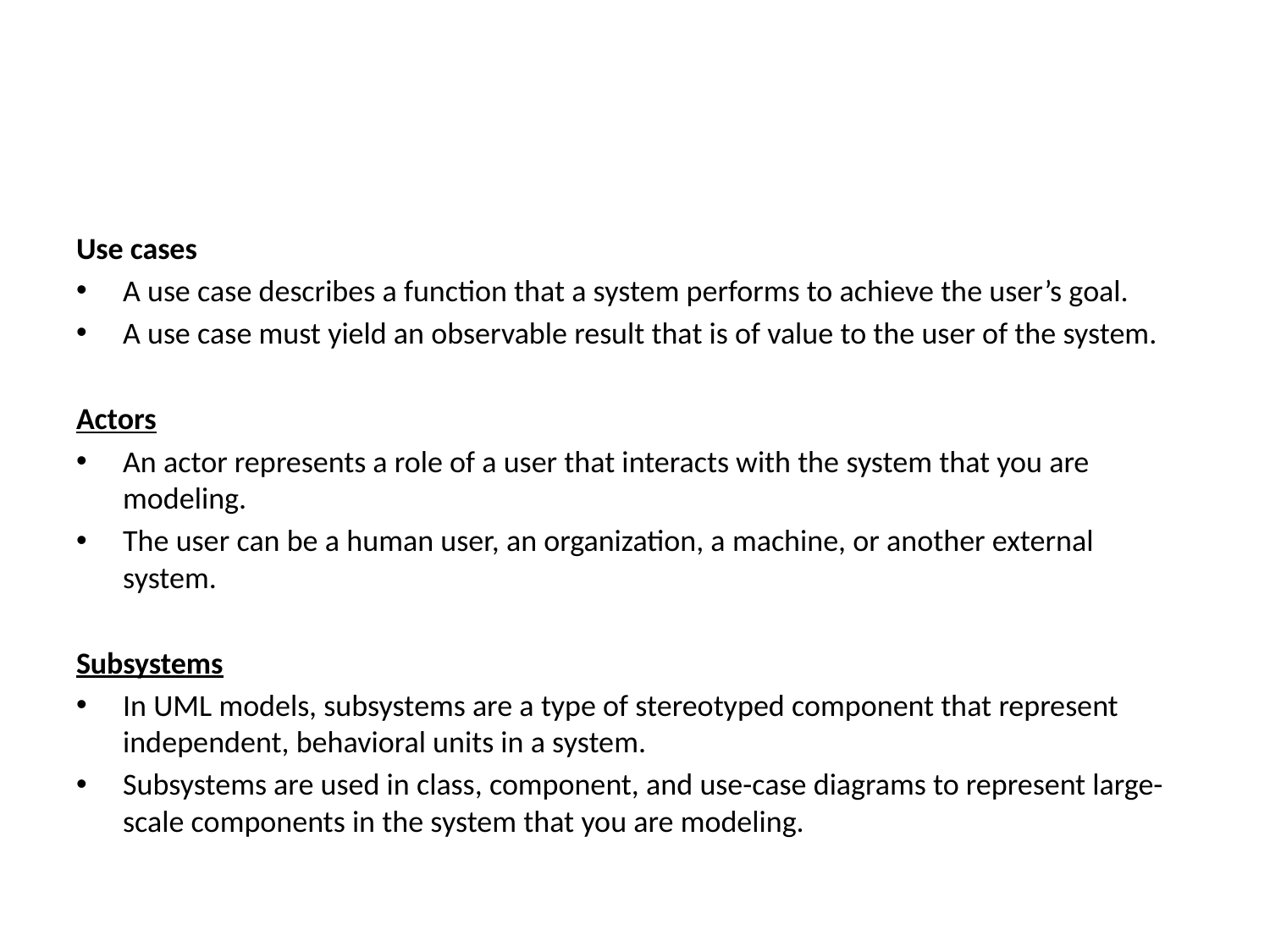

Use cases
A use case describes a function that a system performs to achieve the user’s goal.
A use case must yield an observable result that is of value to the user of the system.

Actors
An actor represents a role of a user that interacts with the system that you are modeling.
The user can be a human user, an organization, a machine, or another external system.

Subsystems
In UML models, subsystems are a type of stereotyped component that represent independent, behavioral units in a system.
Subsystems are used in class, component, and use-case diagrams to represent large-scale components in the system that you are modeling.